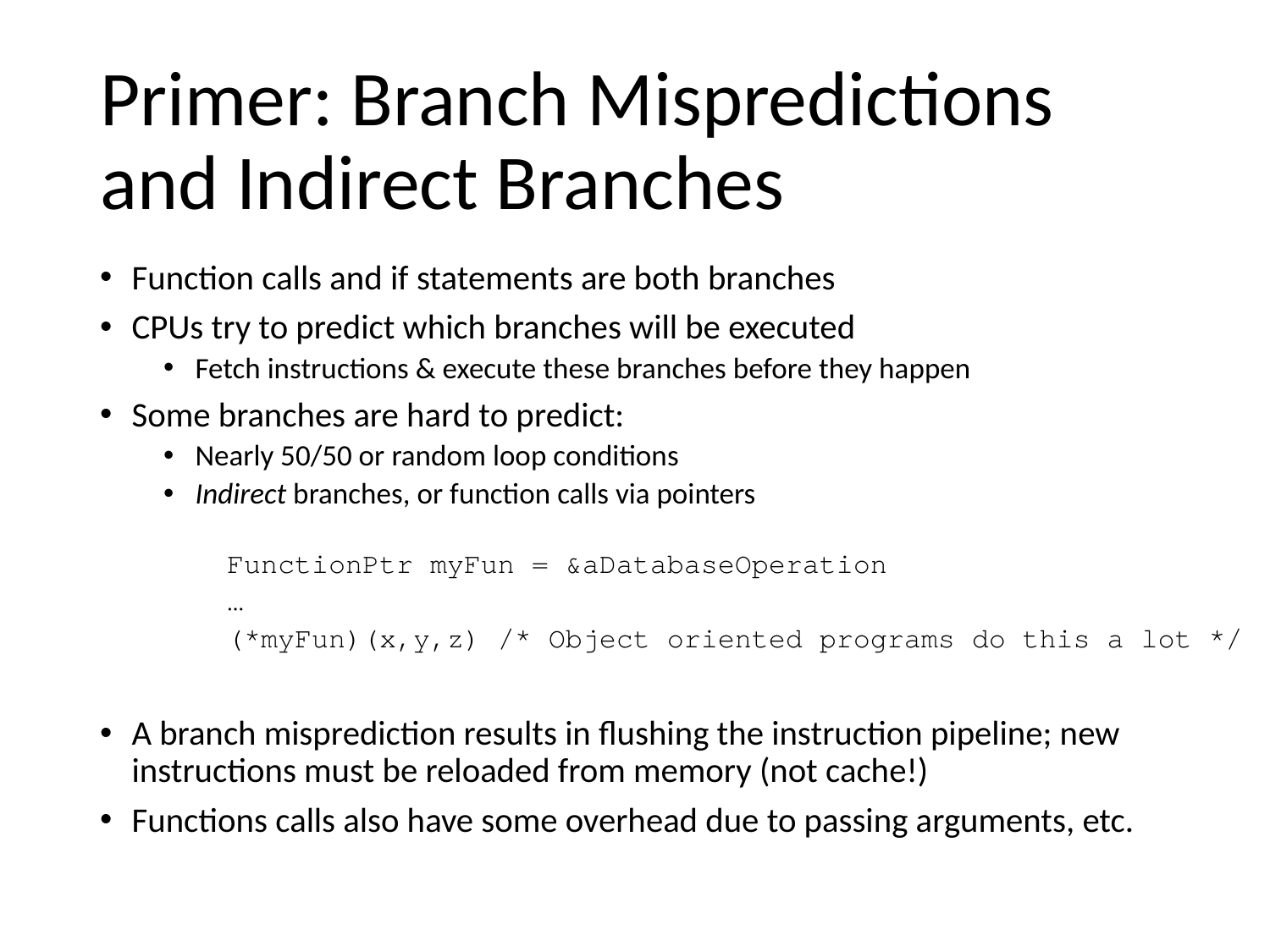

# Primer: Branch Mispredictions and Indirect Branches
Function calls and if statements are both branches
CPUs try to predict which branches will be executed
Fetch instructions & execute these branches before they happen
Some branches are hard to predict:
Nearly 50/50 or random loop conditions
Indirect branches, or function calls via pointers

FunctionPtr myFun = &aDatabaseOperation
…
(*myFun)(x,y,z) /* Object oriented programs do this a lot */

A branch misprediction results in flushing the instruction pipeline; new instructions must be reloaded from memory (not cache!)
Functions calls also have some overhead due to passing arguments, etc.